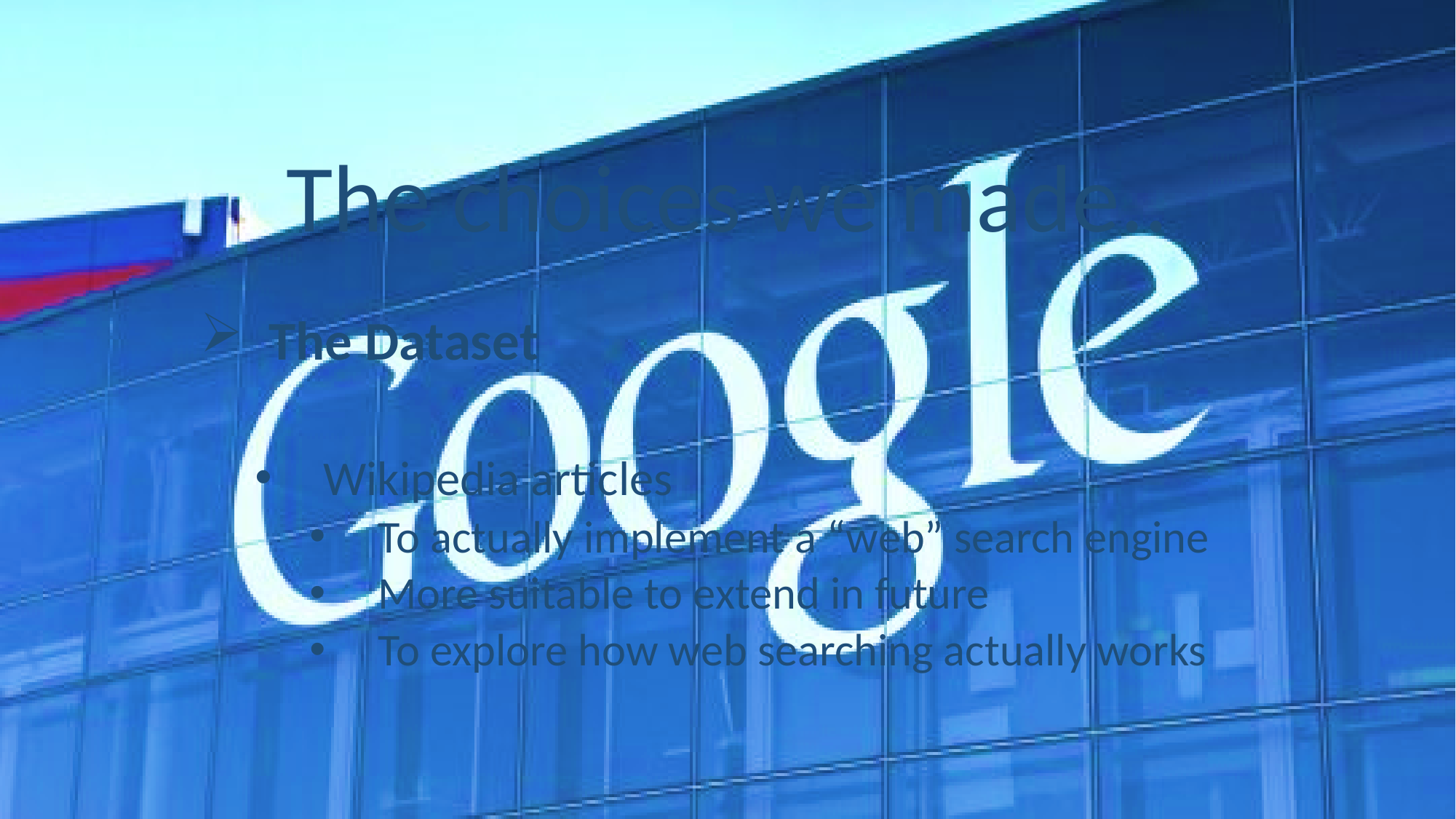

# The choices we made..
The Dataset

Wikipedia articles
To actually implement a “web” search engine
More suitable to extend in future
To explore how web searching actually works